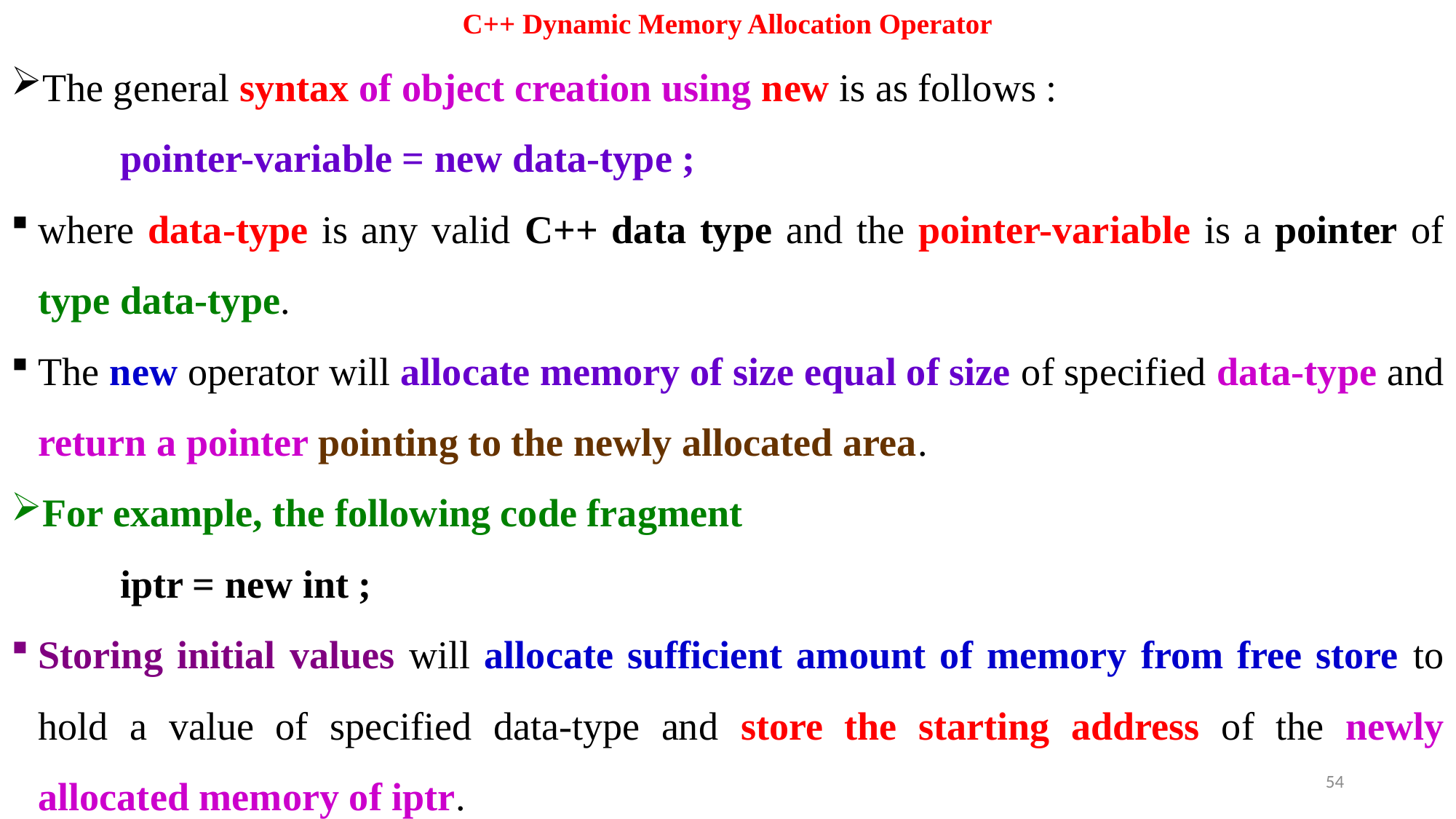

# C++ Dynamic Memory Allocation Operator
The general syntax of object creation using new is as follows :
	pointer-variable = new data-type ;
where data-type is any valid C++ data type and the pointer-variable is a pointer of type data-type.
The new operator will allocate memory of size equal of size of specified data-type and return a pointer pointing to the newly allocated area.
For example, the following code fragment
	iptr = new int ;
Storing initial values will allocate sufficient amount of memory from free store to hold a value of specified data-type and store the starting address of the newly allocated memory of iptr.

54